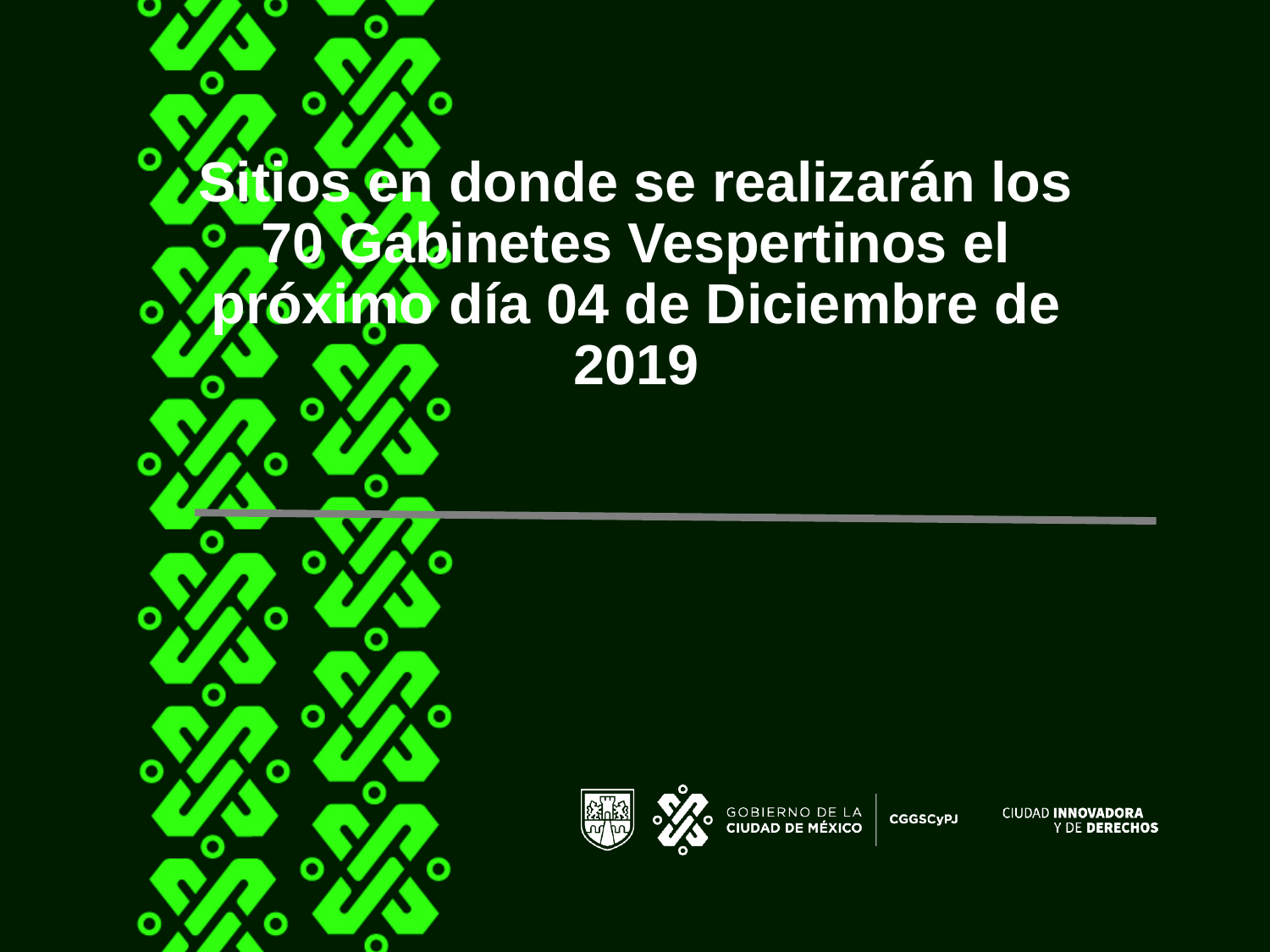

# Sitios en donde se realizarán los 70 Gabinetes Vespertinos el próximo día 04 de Diciembre de 2019